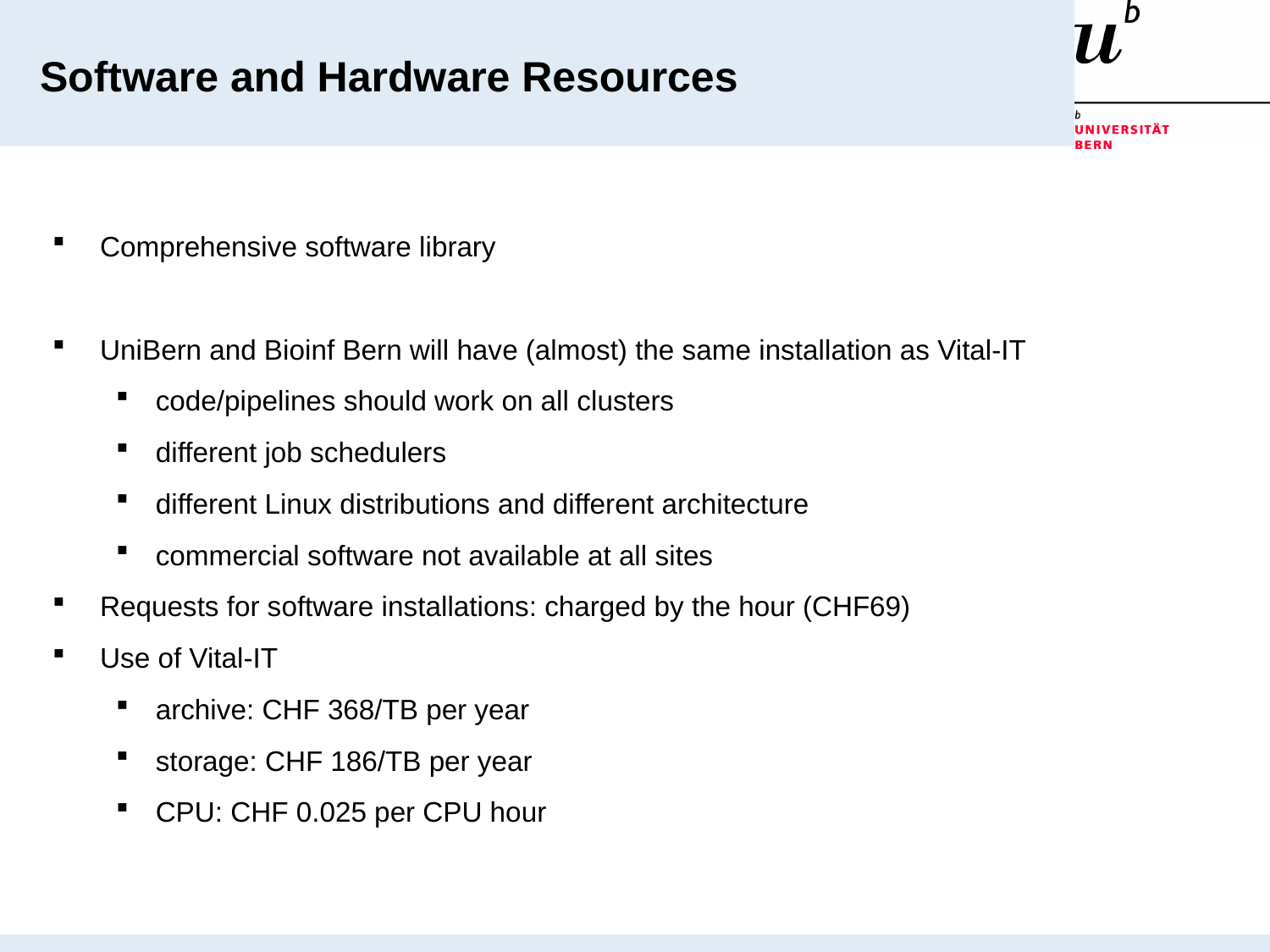

# Software and Hardware Resources
Comprehensive software library

UniBern and Bioinf Bern will have (almost) the same installation as Vital-IT
code/pipelines should work on all clusters
different job schedulers
different Linux distributions and different architecture
commercial software not available at all sites
Requests for software installations: charged by the hour (CHF69)
Use of Vital-IT
archive: CHF 368/TB per year
storage: CHF 186/TB per year
CPU: CHF 0.025 per CPU hour

18. September 2018
13